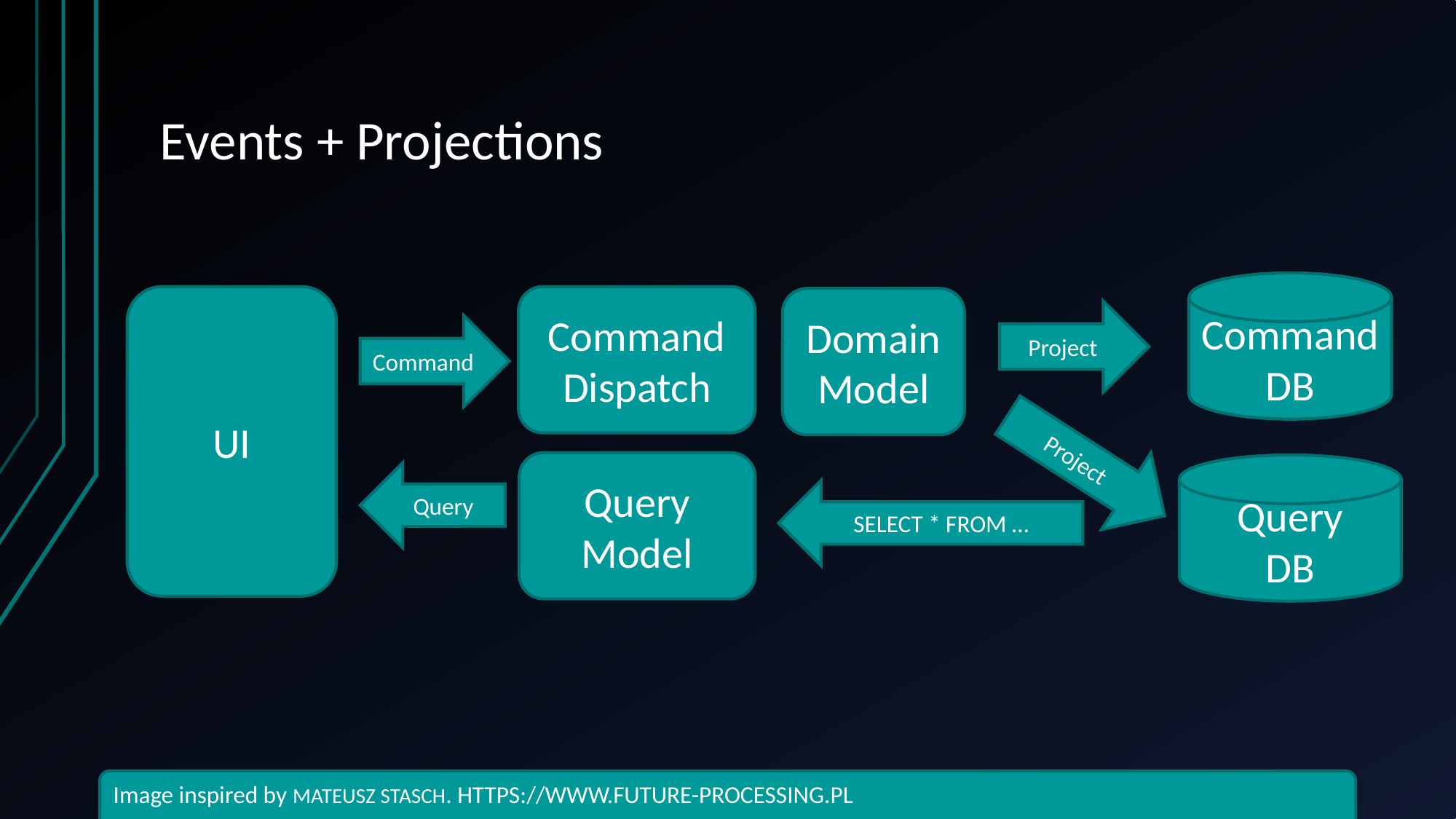

# Events + Projections
Command DB
UI
Command Dispatch
Domain Model
Project
Command
Project
Query Model
Query
DB
Query
SELECT * FROM …
Image inspired by MATEUSZ STASCH. https://www.future-processing.pl